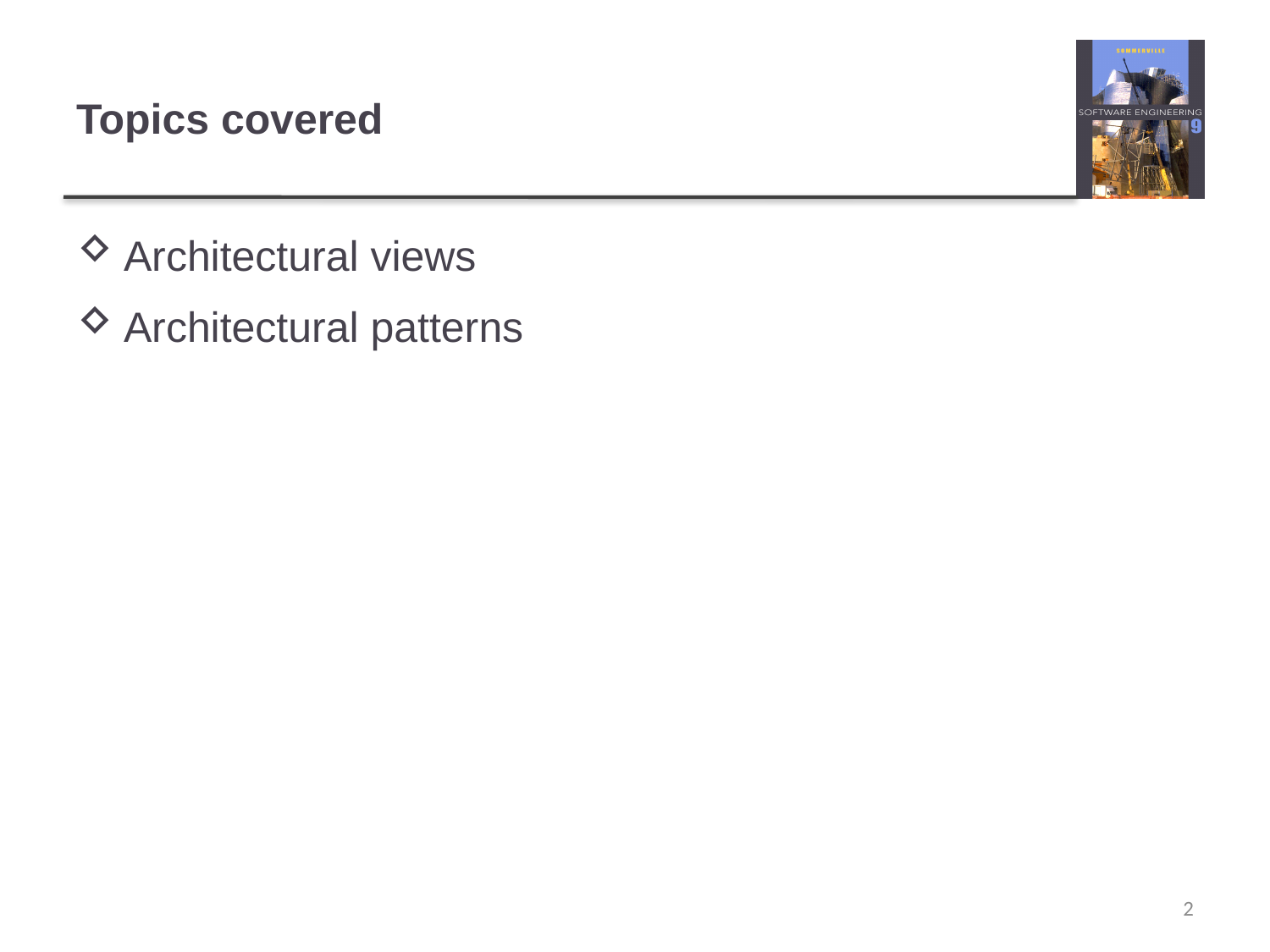

# Topics covered
Architectural views
Architectural patterns

2